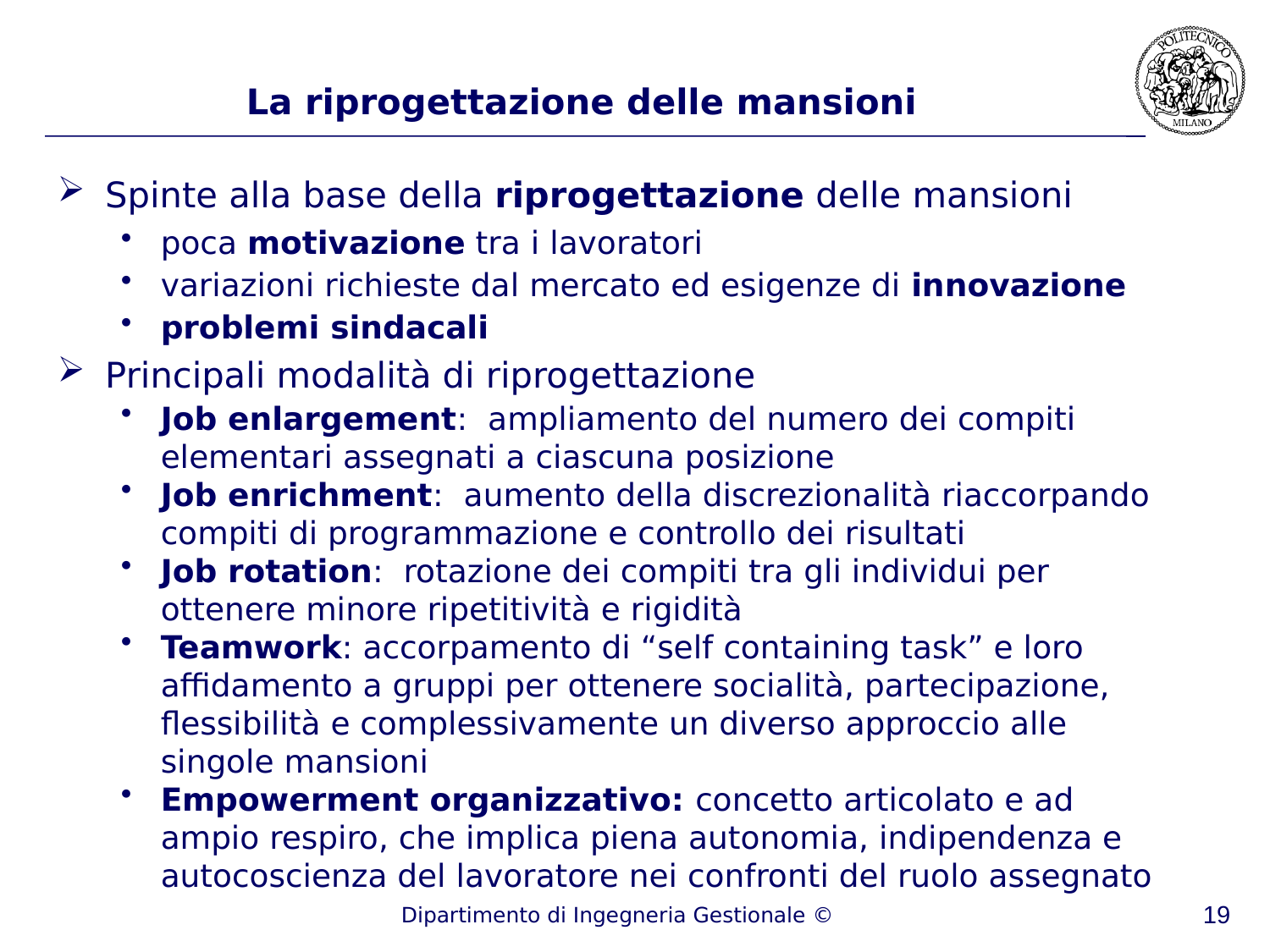

La riprogettazione delle mansioni
Spinte alla base della riprogettazione delle mansioni
poca motivazione tra i lavoratori
variazioni richieste dal mercato ed esigenze di innovazione
problemi sindacali
Principali modalità di riprogettazione
Job enlargement:  ampliamento del numero dei compiti elementari assegnati a ciascuna posizione
Job enrichment:  aumento della discrezionalità riaccorpando compiti di programmazione e controllo dei risultati
Job rotation:  rotazione dei compiti tra gli individui per ottenere minore ripetitività e rigidità
Teamwork: accorpamento di “self containing task” e loro affidamento a gruppi per ottenere socialità, partecipazione, flessibilità e complessivamente un diverso approccio alle singole mansioni
Empowerment organizzativo: concetto articolato e ad ampio respiro, che implica piena autonomia, indipendenza e autocoscienza del lavoratore nei confronti del ruolo assegnato

19
Dipartimento di Ingegneria Gestionale ©